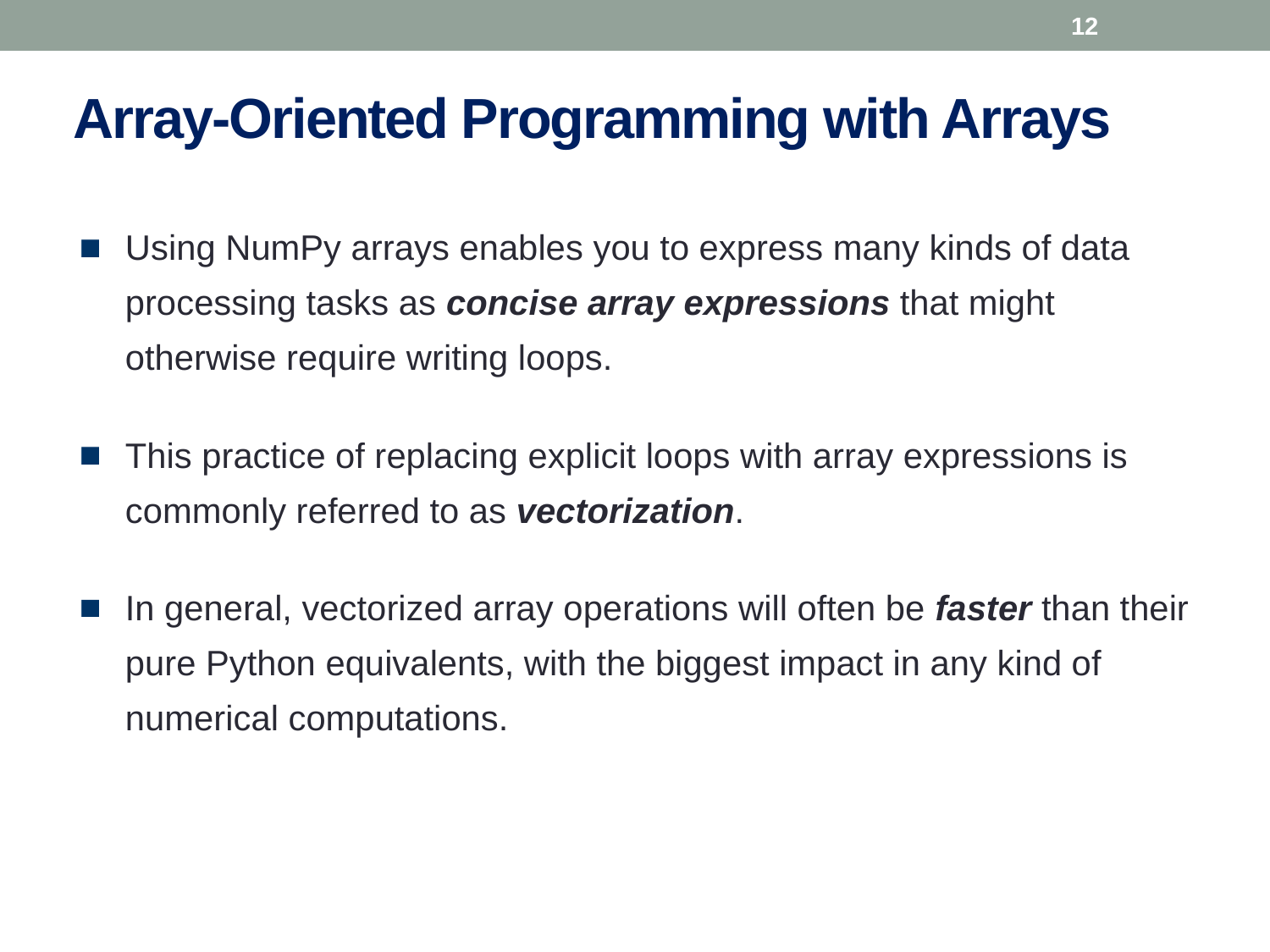

12
# Array-Oriented Programming with Arrays
Using NumPy arrays enables you to express many kinds of data processing tasks as concise array expressions that might otherwise require writing loops.
This practice of replacing explicit loops with array expressions is commonly referred to as vectorization.
In general, vectorized array operations will often be faster than their pure Python equivalents, with the biggest impact in any kind of numerical computations.